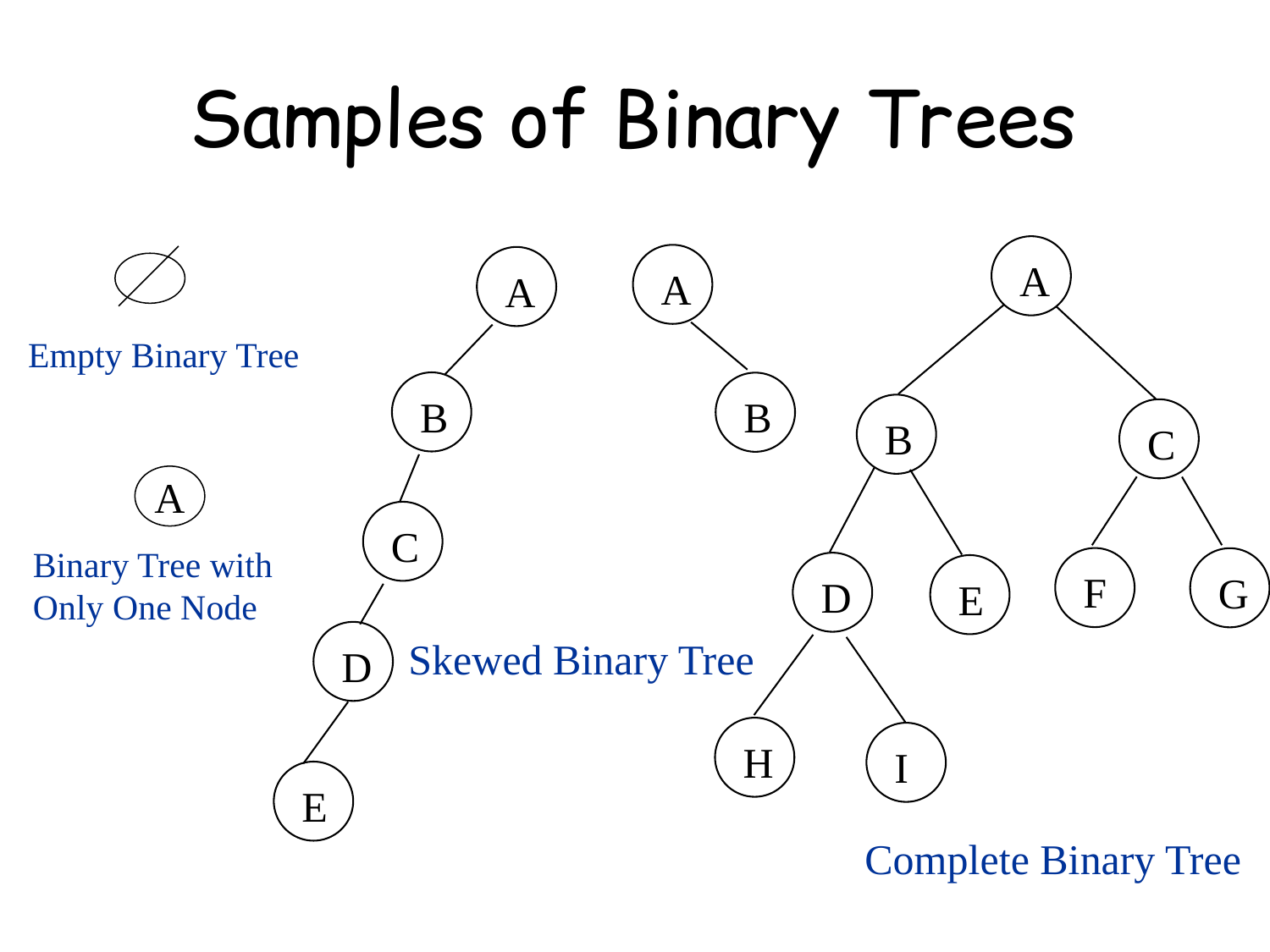

Samples of Binary Trees

A

A

A

Empty Binary Tree

B

B

B

C

A

C
Binary Tree with
Only One Node

F

G

D

E

D
Skewed Binary Tree

H

I

E
Complete Binary Tree